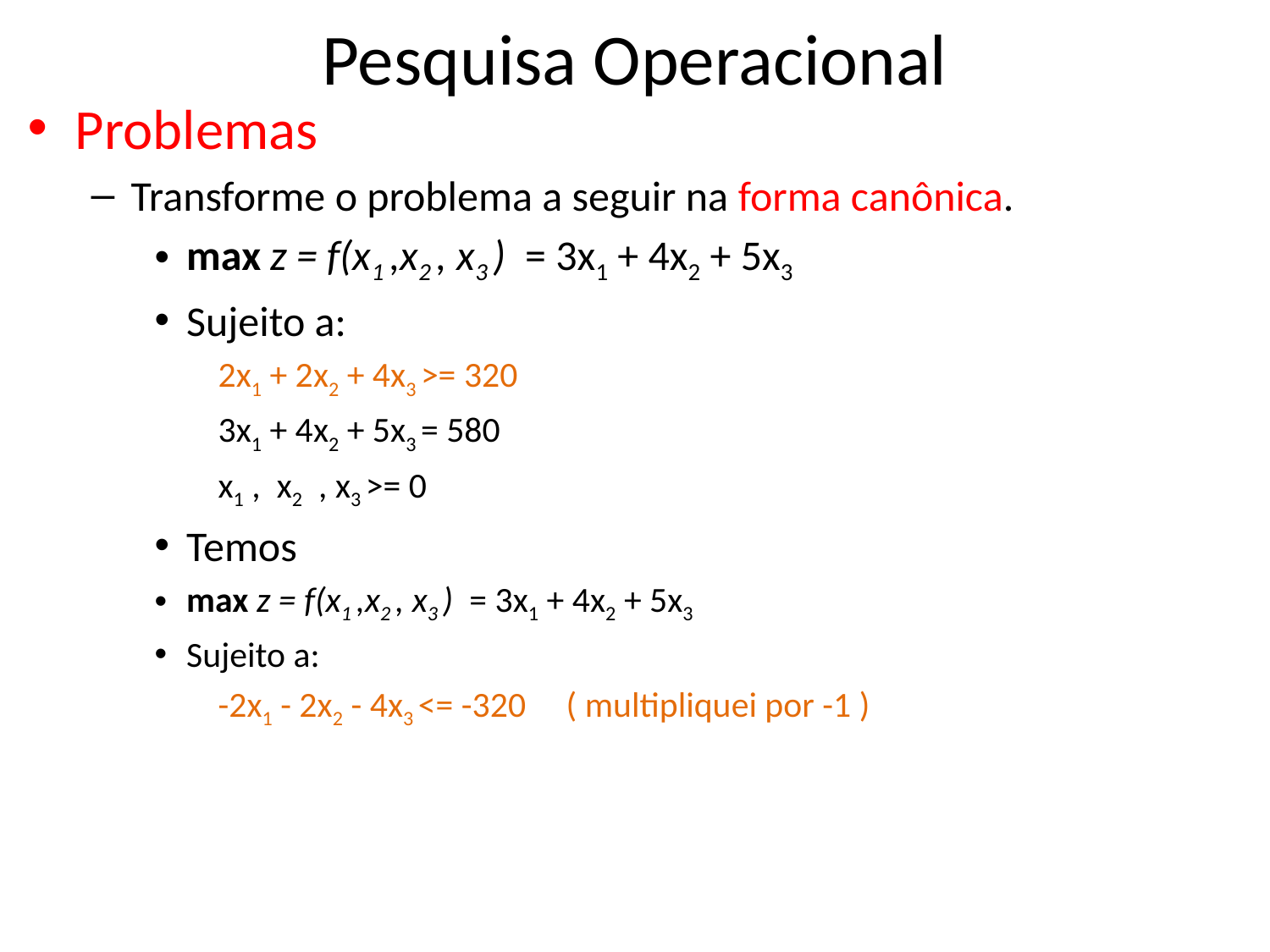

# Pesquisa Operacional
Problemas
Transforme o problema a seguir na forma canônica.
max z = f(x1 ,x2 , x3 )  = 3x1 + 4x2 + 5x3
Sujeito a:
2x1 + 2x2 + 4x3 >= 320
3x1 + 4x2 + 5x3 = 580
x1 ,  x2  , x3 >= 0
Temos
max z = f(x1 ,x2 , x3 )  = 3x1 + 4x2 + 5x3
Sujeito a:
-2x1 - 2x2 - 4x3 <= -320     ( multipliquei por -1 )